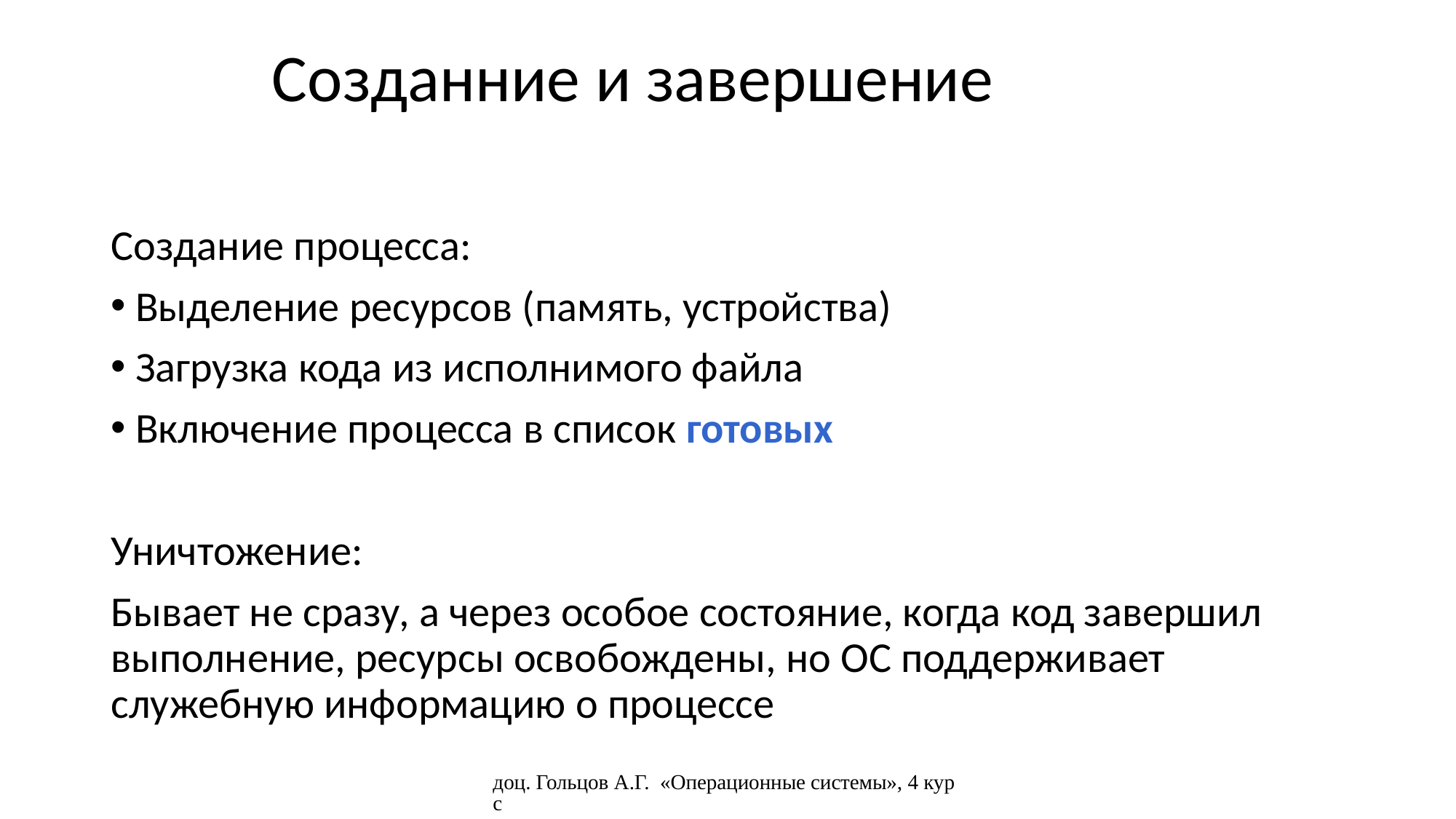

# Созданние и завершение
Создание процесса:
 Выделение ресурсов (память, устройства)
 Загрузка кода из исполнимого файла
 Включение процесса в список готовых

Уничтожение:
Бывает не сразу, а через особое состояние, когда код завершил выполнение, ресурсы освобождены, но ОС поддерживает служебную информацию о процессе
доц. Гольцов А.Г.  «Операционные системы», 4 курс